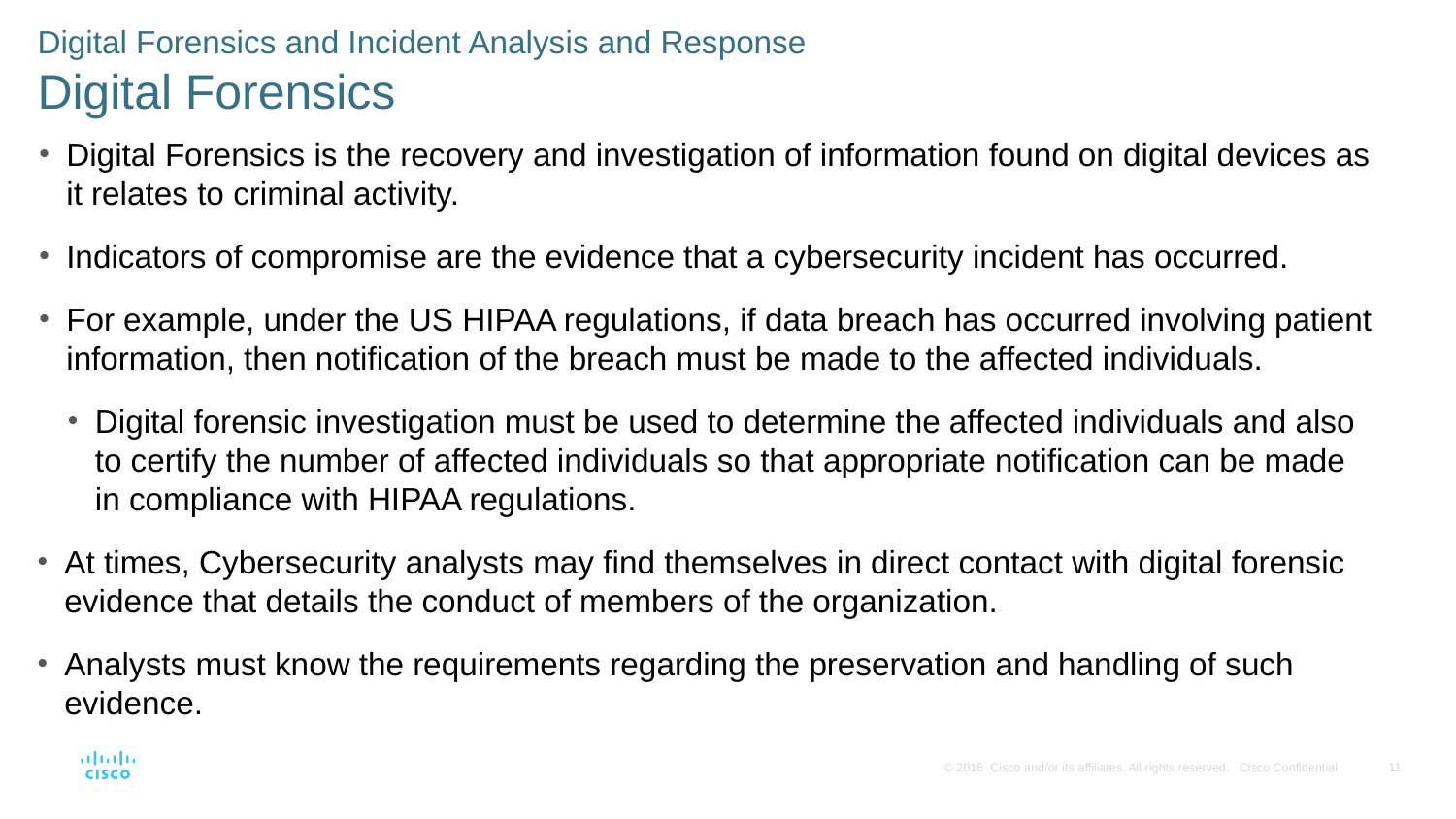

Digital Forensics and Incident Analysis and Response
Digital Forensics
Digital Forensics is the recovery and investigation of information found on digital devices as it relates to criminal activity.
Indicators of compromise are the evidence that a cybersecurity incident has occurred.
For example, under the US HIPAA regulations, if data breach has occurred involving patient information, then notification of the breach must be made to the affected individuals.
Digital forensic investigation must be used to determine the affected individuals and also to certify the number of affected individuals so that appropriate notification can be made in compliance with HIPAA regulations.
At times, Cybersecurity analysts may find themselves in direct contact with digital forensic evidence that details the conduct of members of the organization.
Analysts must know the requirements regarding the preservation and handling of such evidence.